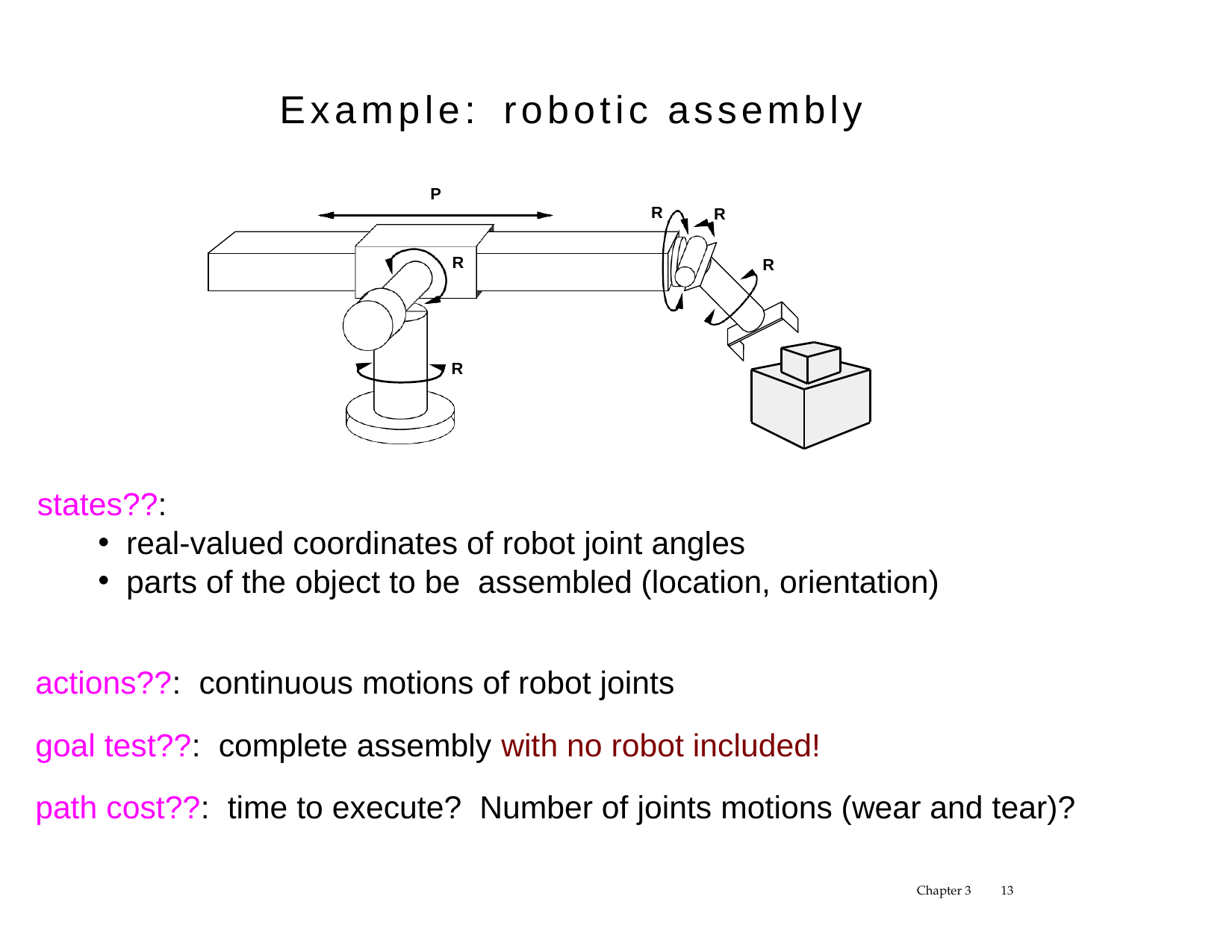

Example:	robotic assembly
P
R
R

R

R

R

states??:
real-valued coordinates of robot joint angles
parts of the object to be  assembled (location, orientation)

actions??:  continuous motions of robot joints
goal test??:  complete assembly with no robot included!
path cost??:  time to execute?  Number of joints motions (wear and tear)?
Chapter 3
13